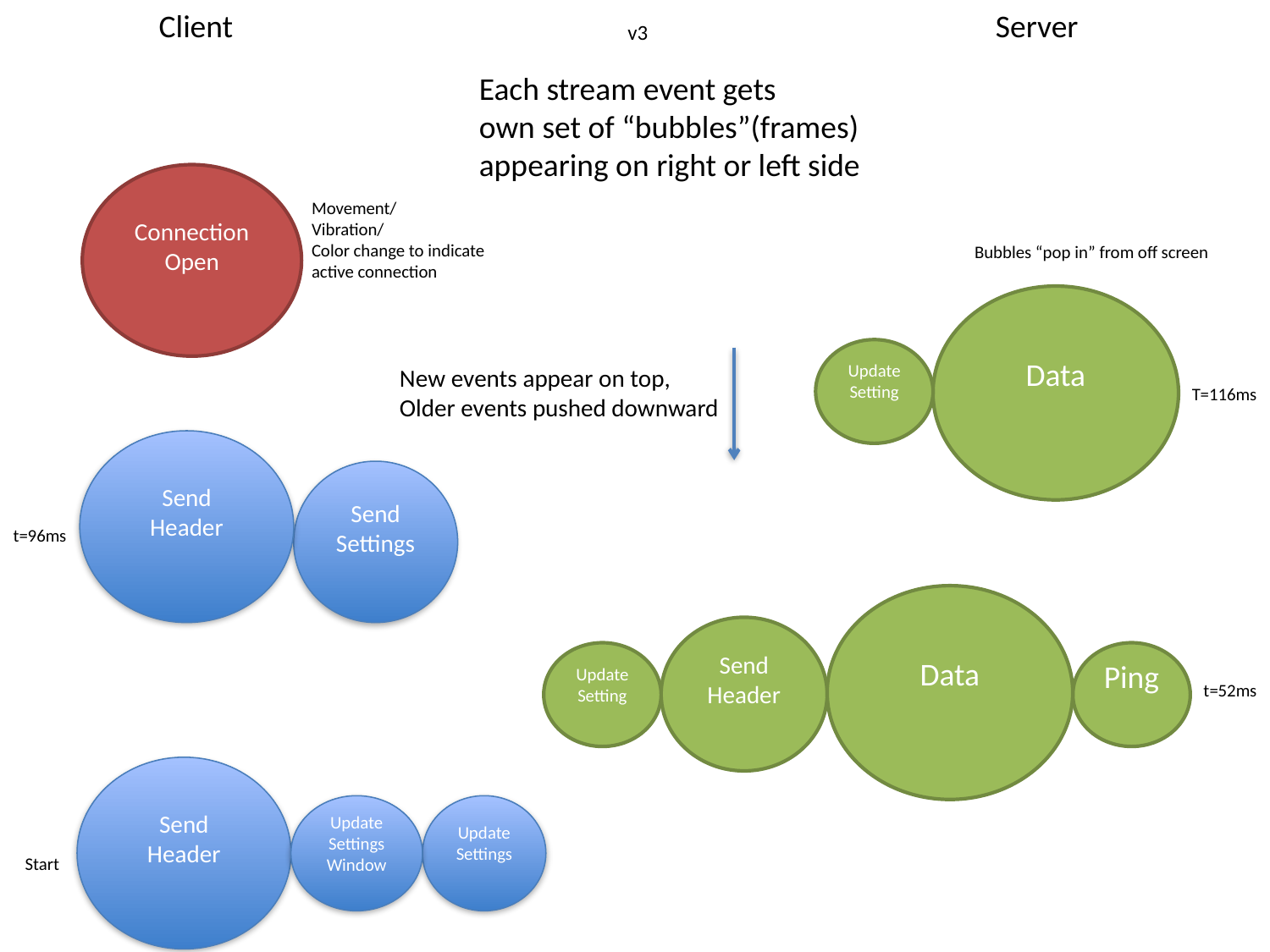

Client
Server
v3
Each stream event gets
own set of “bubbles”(frames)
appearing on right or left side
Connection
Open

Movement/
Vibration/
Color change to indicate
active connection

Bubbles “pop in” from off screen
Data

Update Setting

New events appear on top,
Older events pushed downward
T=116ms
Send
Header

Send
Settings

t=96ms
Data

Send
Header

Update Setting

Ping

t=52ms

Send
Header

Update
Settings

Update
Settings
Window

Start